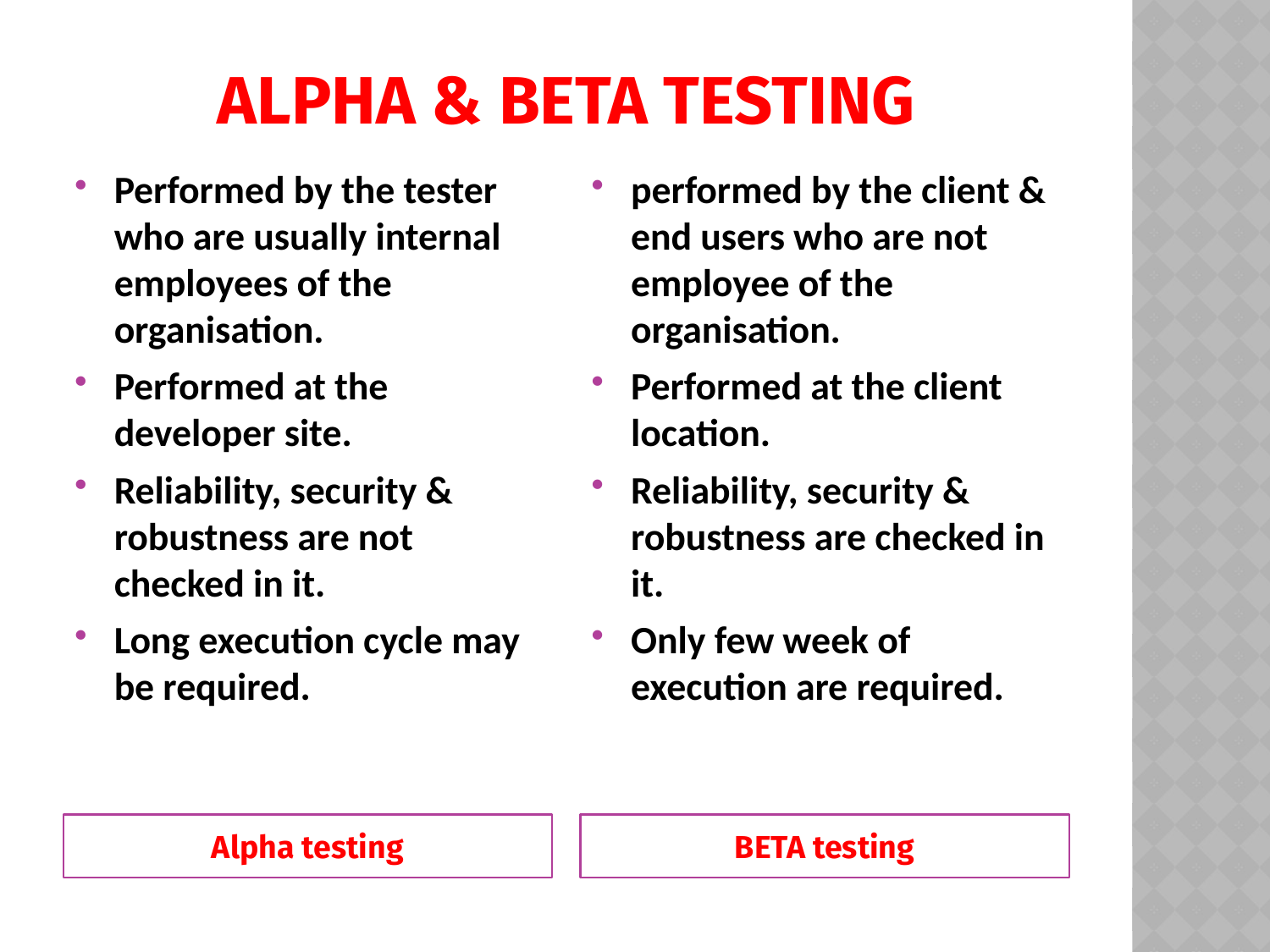

# Alpha & beta testing
Performed by the tester who are usually internal employees of the organisation.
Performed at the developer site.
Reliability, security & robustness are not checked in it.
Long execution cycle may be required.

performed by the client & end users who are not employee of the organisation.
Performed at the client location.
Reliability, security & robustness are checked in it.
Only few week of execution are required.
Alpha testing
BETA testing